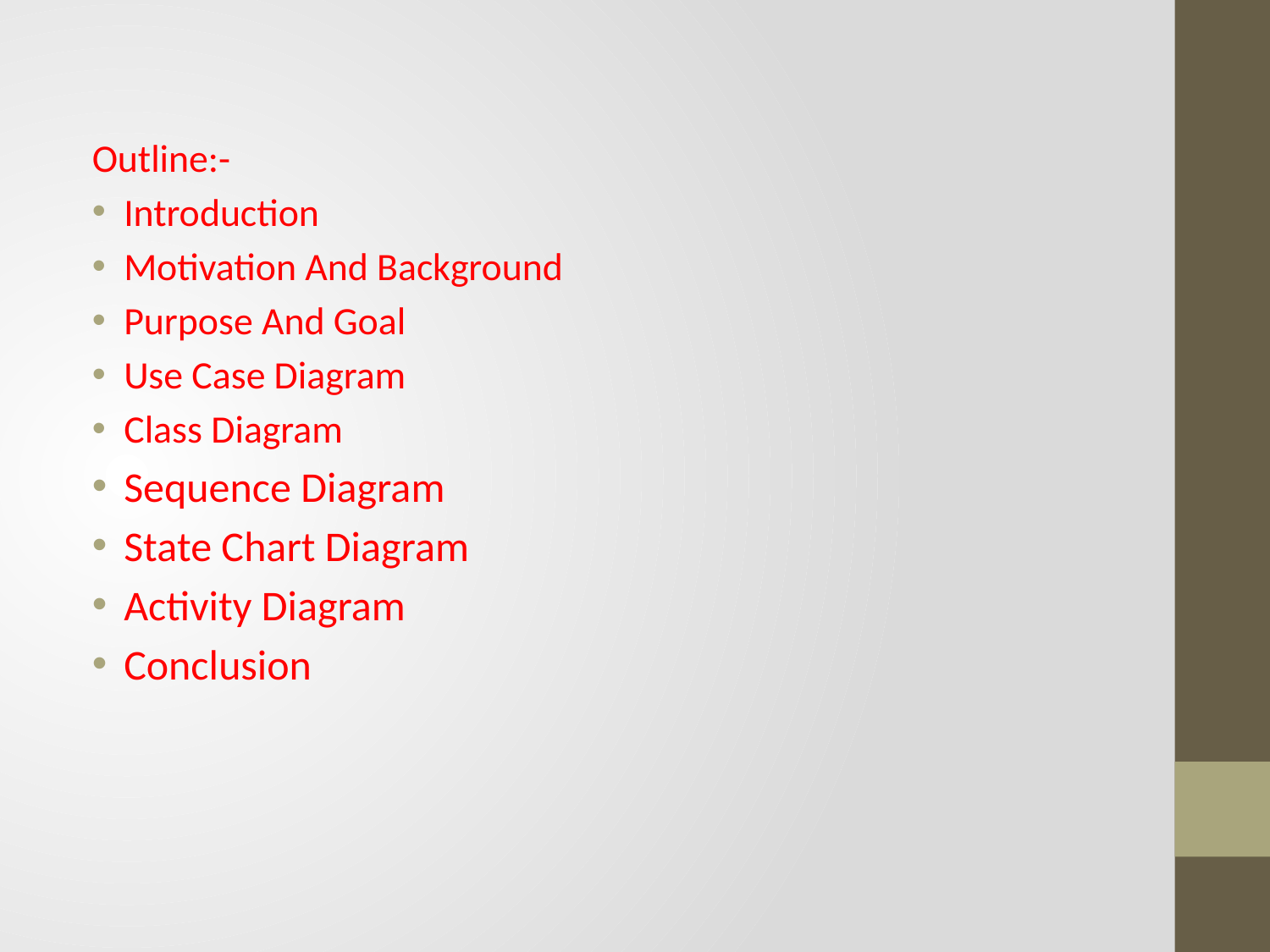

Outline:-
Introduction
Motivation And Background
Purpose And Goal
Use Case Diagram
Class Diagram
Sequence Diagram
State Chart Diagram
Activity Diagram
Conclusion